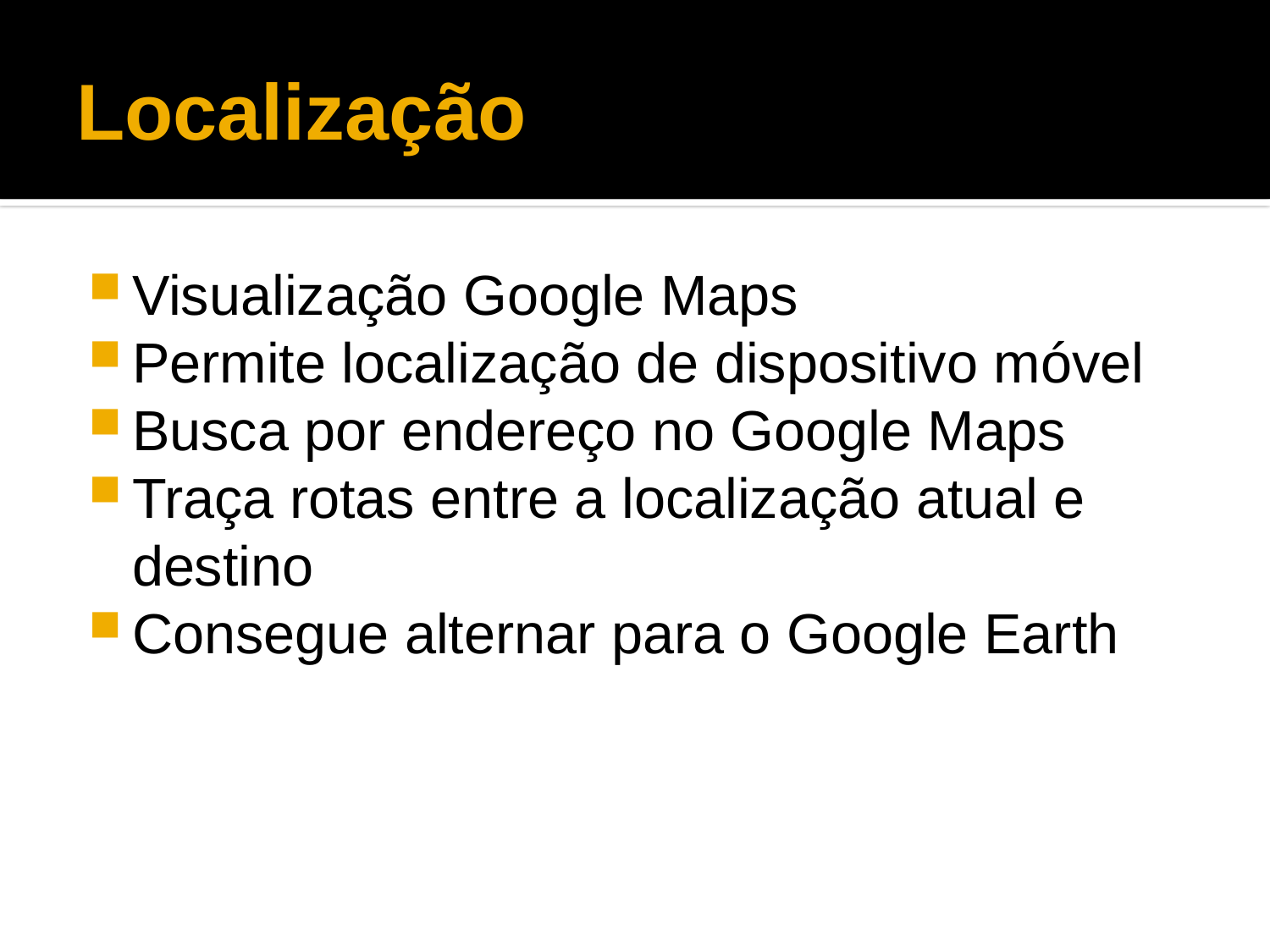

# Localização
Visualização Google Maps
Permite localização de dispositivo móvel
Busca por endereço no Google Maps
Traça rotas entre a localização atual e destino
Consegue alternar para o Google Earth